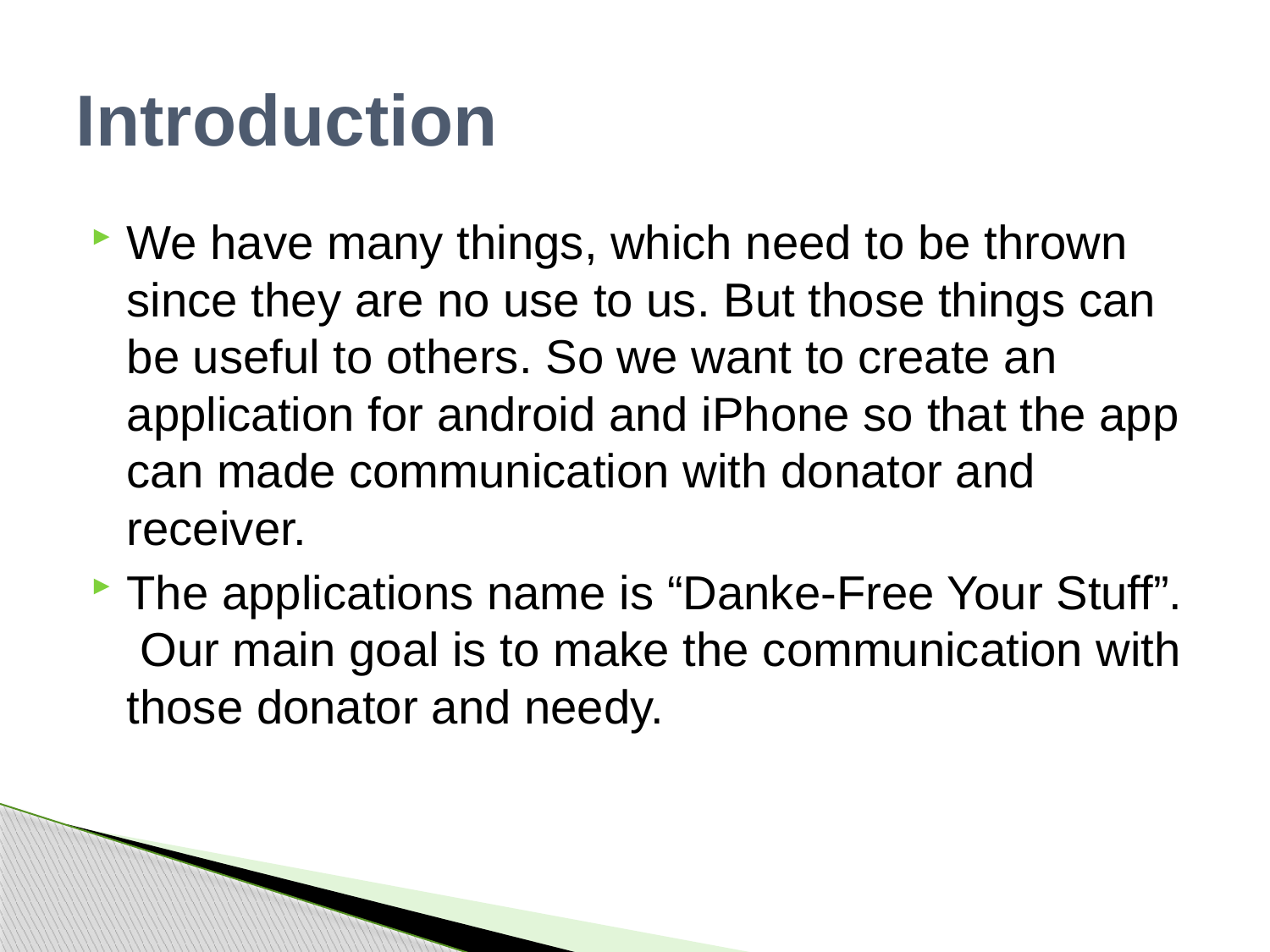

# Introduction
We have many things, which need to be thrown since they are no use to us. But those things can be useful to others. So we want to create an application for android and iPhone so that the app can made communication with donator and receiver.
The applications name is “Danke-Free Your Stuff”.  Our main goal is to make the communication with those donator and needy.